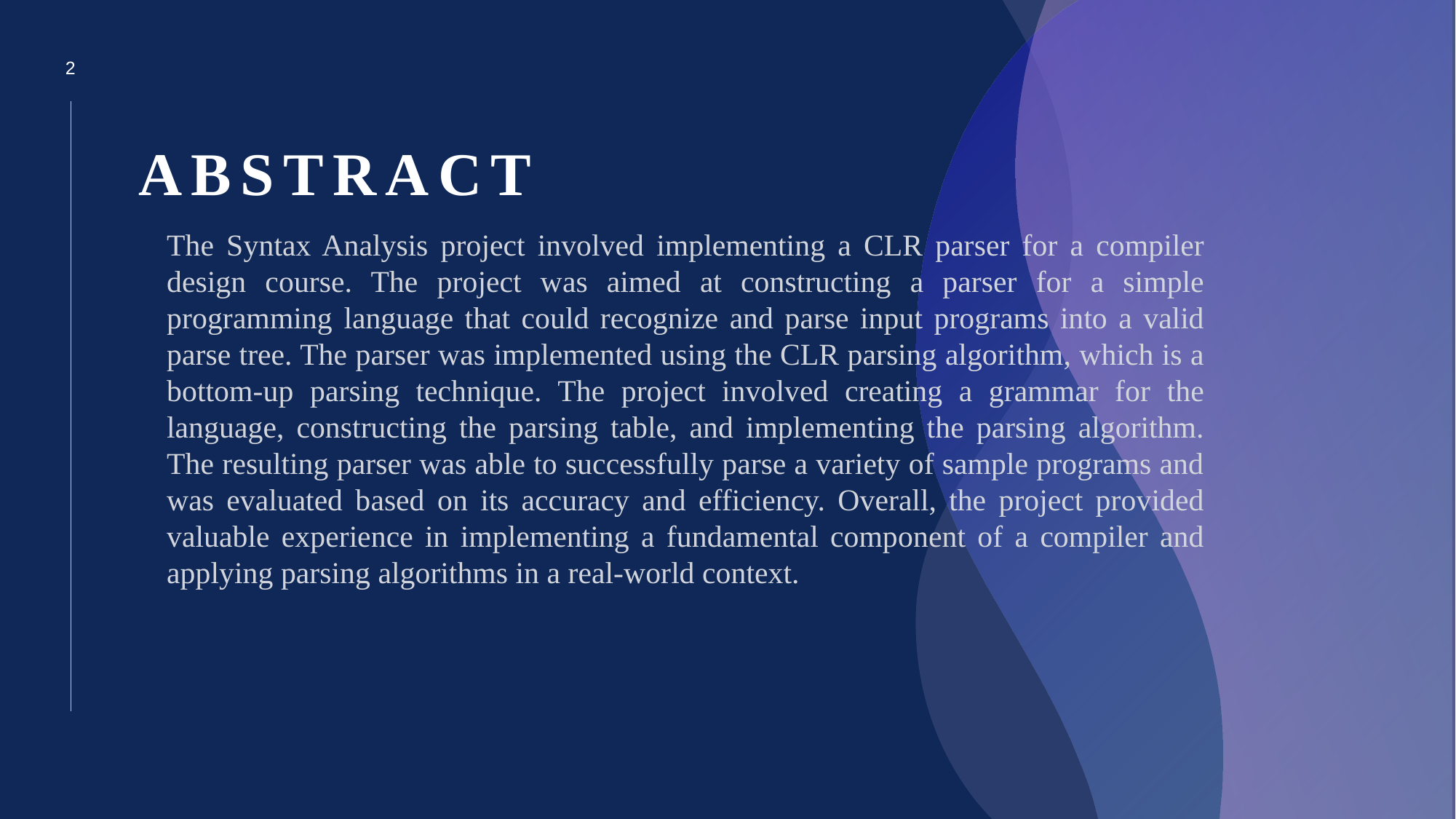

2
# ABSTRACT
The Syntax Analysis project involved implementing a CLR parser for a compiler design course. The project was aimed at constructing a parser for a simple programming language that could recognize and parse input programs into a valid parse tree. The parser was implemented using the CLR parsing algorithm, which is a bottom-up parsing technique. The project involved creating a grammar for the language, constructing the parsing table, and implementing the parsing algorithm. The resulting parser was able to successfully parse a variety of sample programs and was evaluated based on its accuracy and efficiency. Overall, the project provided valuable experience in implementing a fundamental component of a compiler and applying parsing algorithms in a real-world context.